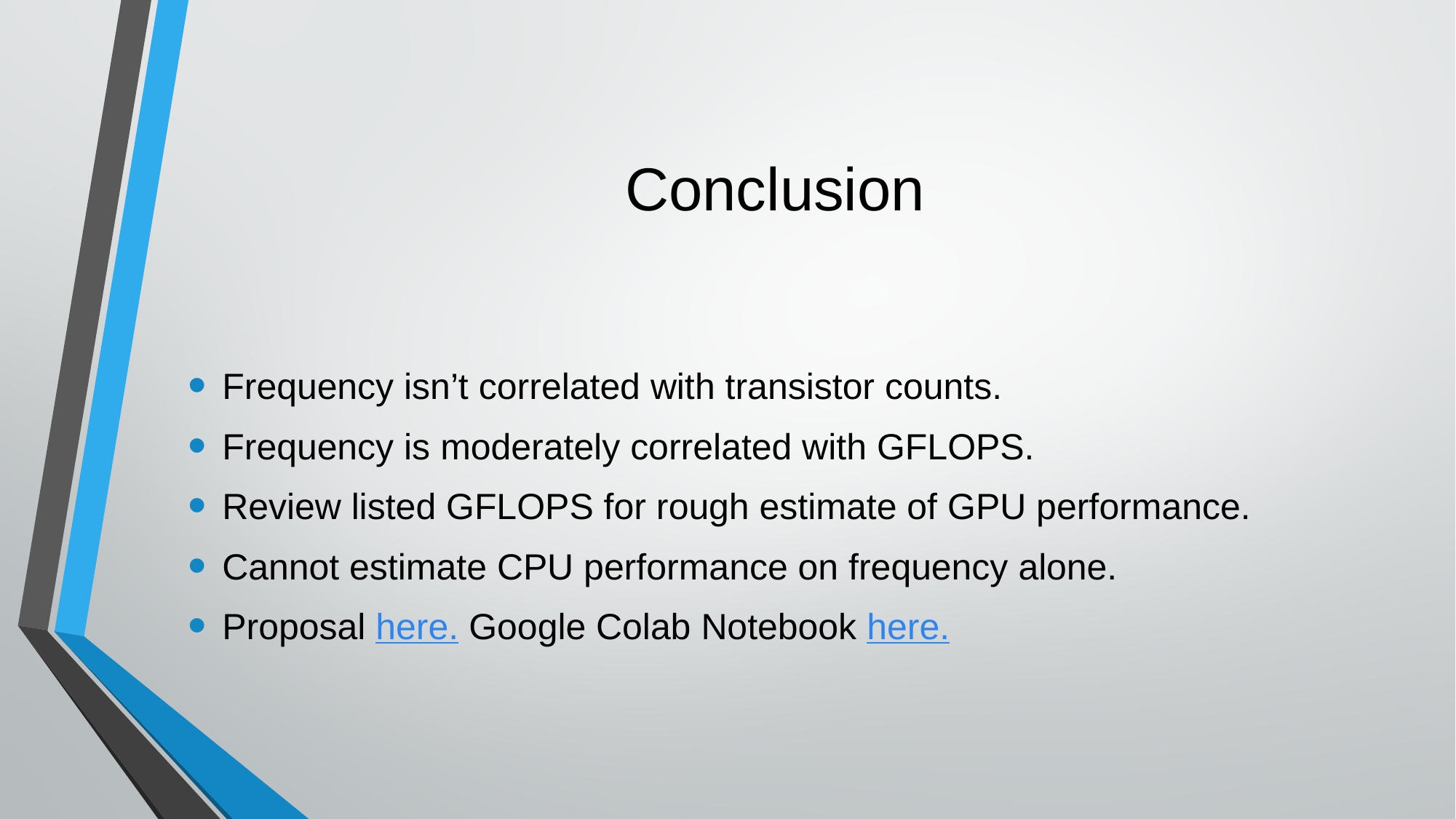

# Conclusion
Frequency isn’t correlated with transistor counts.
Frequency is moderately correlated with GFLOPS.
Review listed GFLOPS for rough estimate of GPU performance.
Cannot estimate CPU performance on frequency alone.
Proposal here. Google Colab Notebook here.